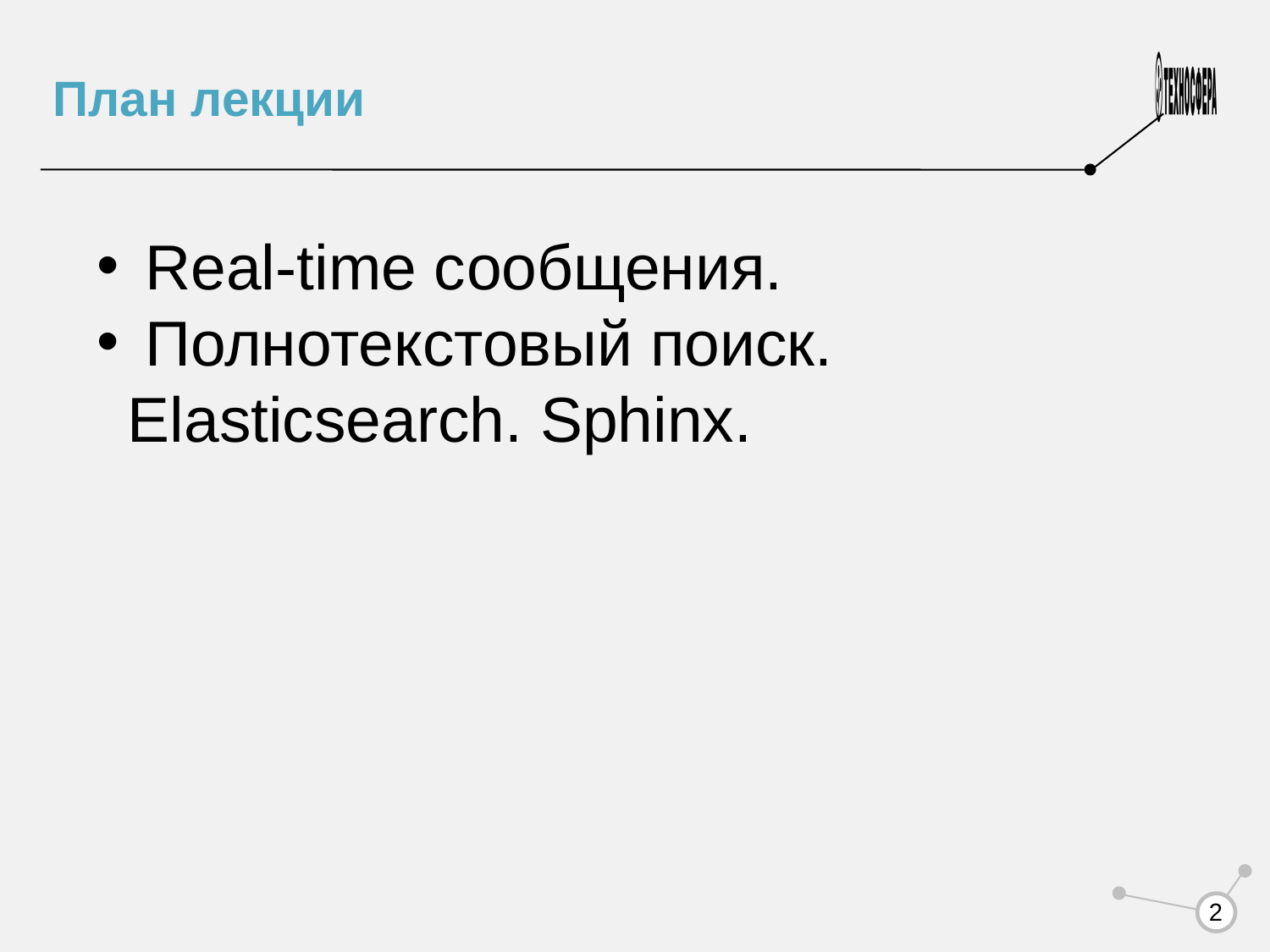

План лекции
 Real-time сообщения.
 Полнотекстовый поиск. Elasticsearch. Sphinx.
2